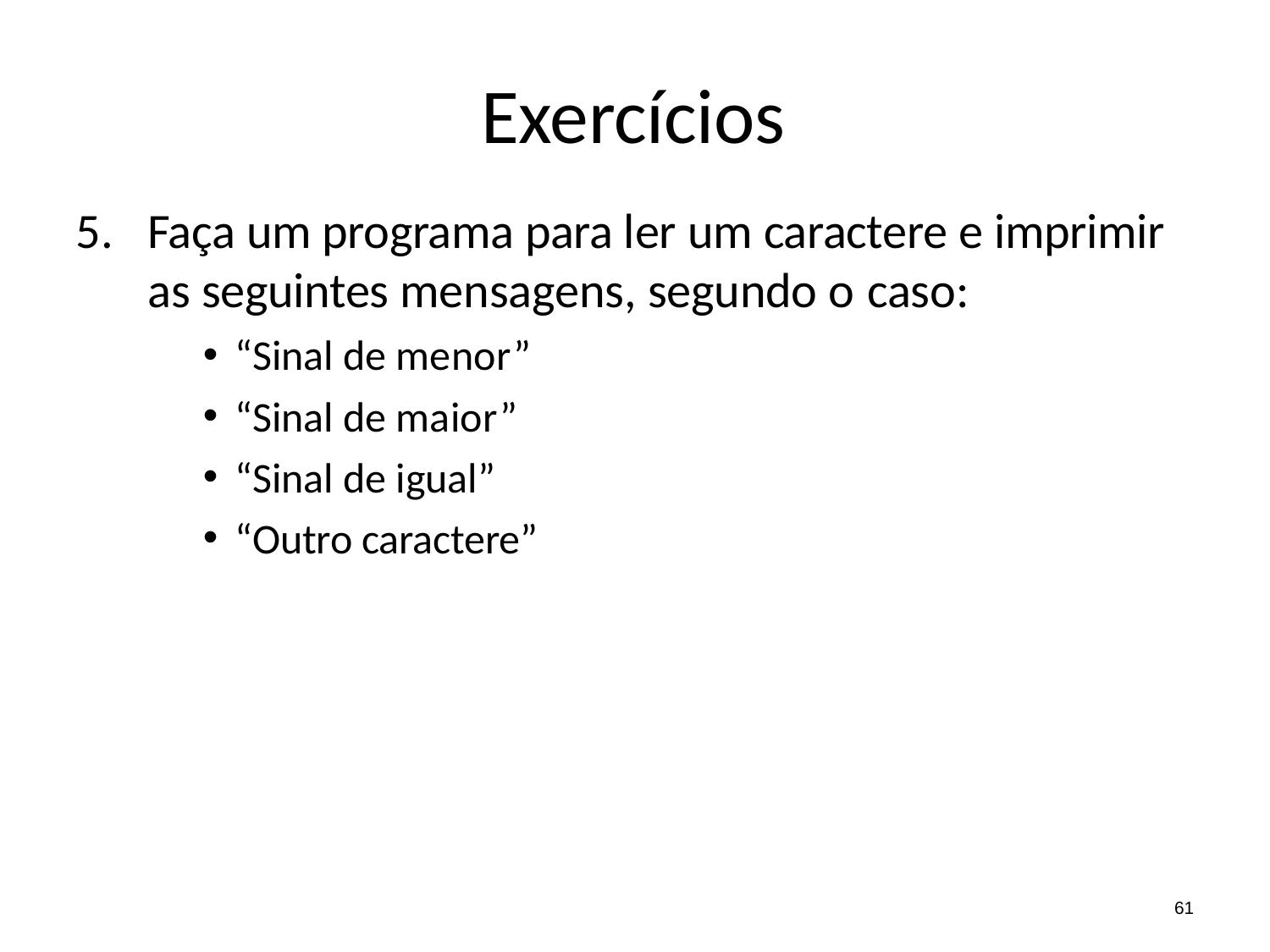

# Exercícios
Faça um programa para ler um caractere e imprimir  as seguintes mensagens, segundo o caso:
“Sinal de menor”
“Sinal de maior”
“Sinal de igual”
“Outro caractere”
61